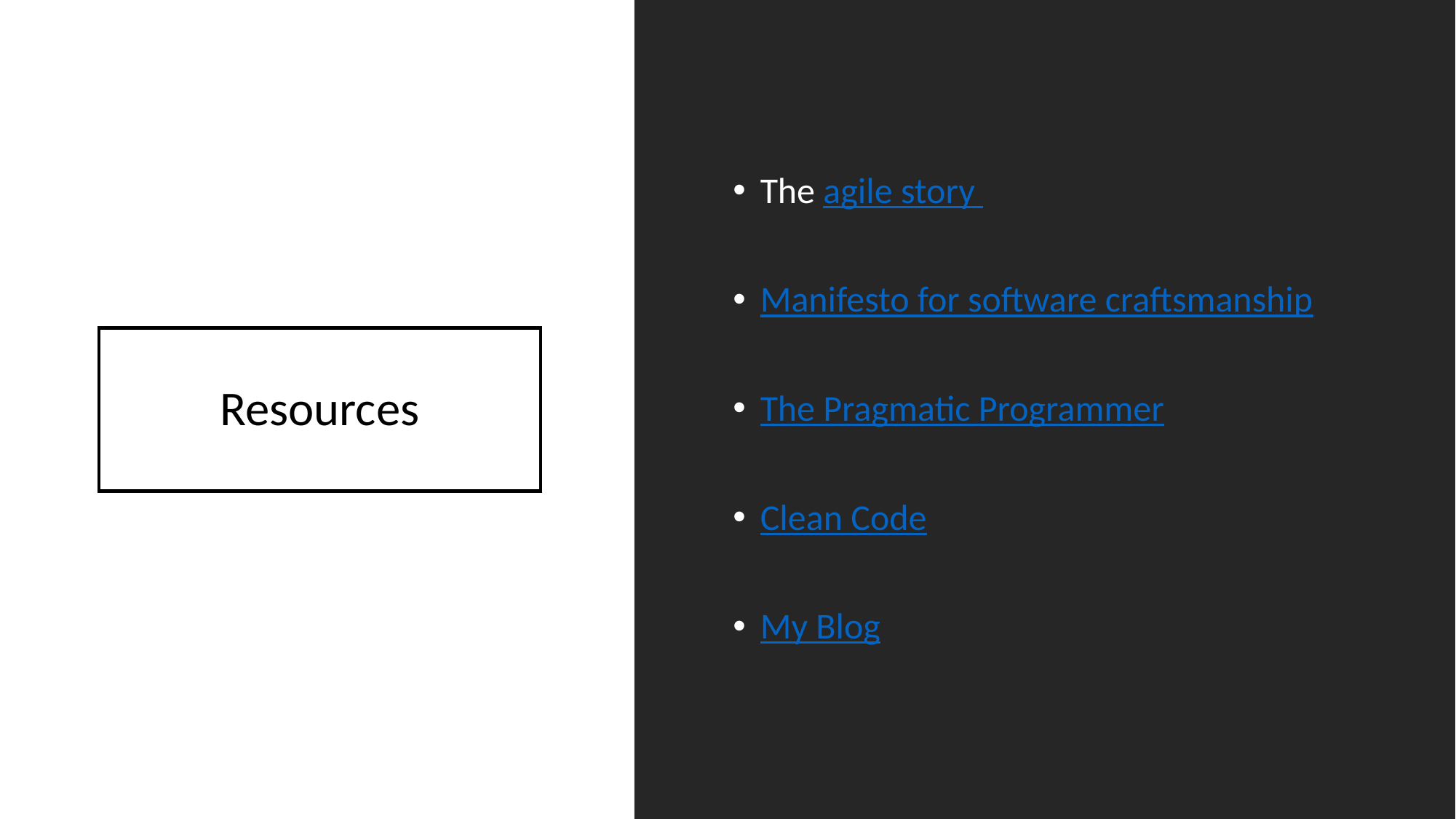

The agile story

Manifesto for software craftsmanship

The Pragmatic Programmer

Clean Code

My Blog
# Resources